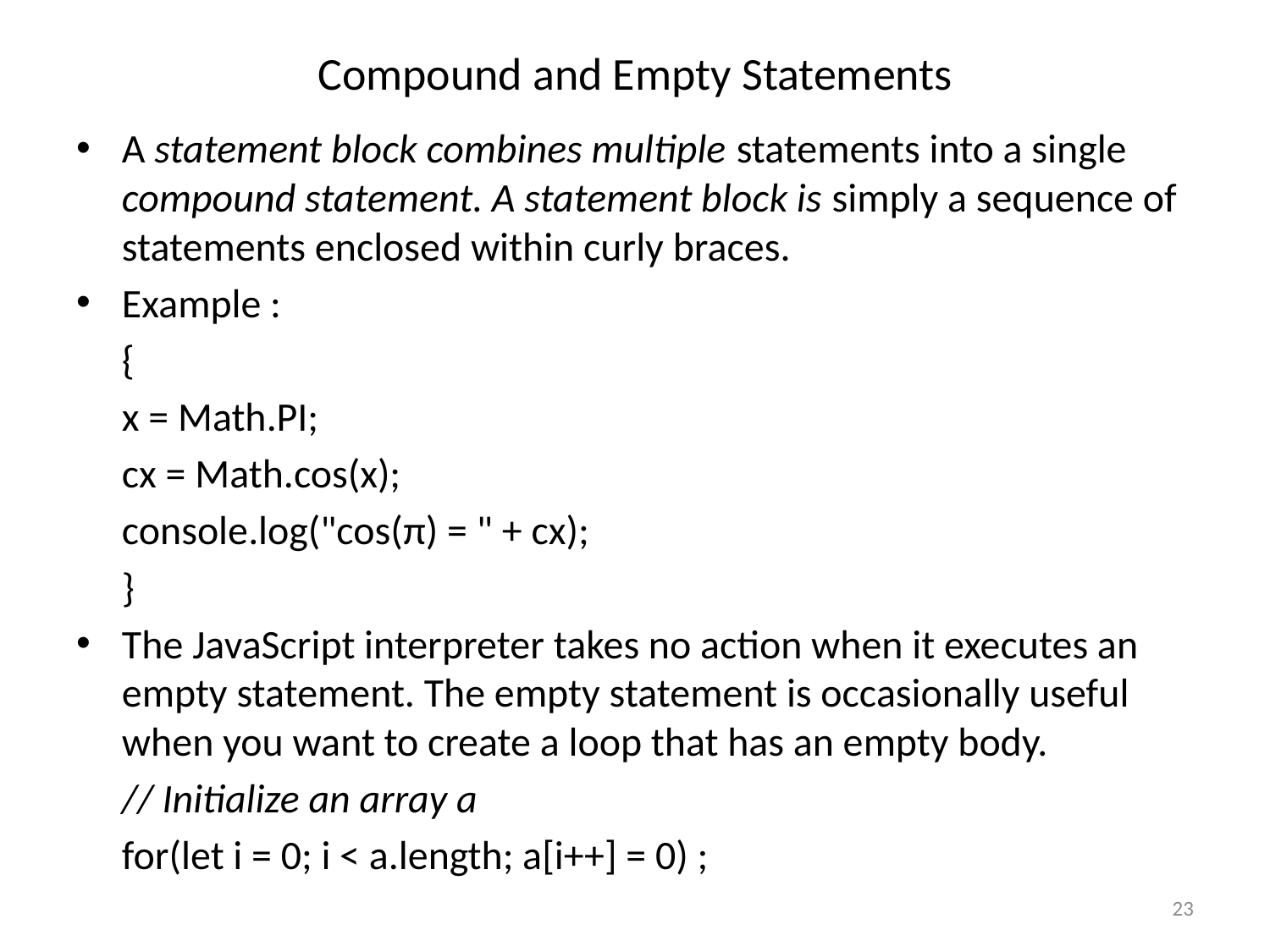

# Compound and Empty Statements
A statement block combines multiple statements into a single compound statement. A statement block is simply a sequence of statements enclosed within curly braces.
Example :
	{
		x = Math.PI;
		cx = Math.cos(x);
		console.log("cos(π) = " + cx);
	}
The JavaScript interpreter takes no action when it executes an empty statement. The empty statement is occasionally useful when you want to create a loop that has an empty body.
	// Initialize an array a
	for(let i = 0; i < a.length; a[i++] = 0) ;
23